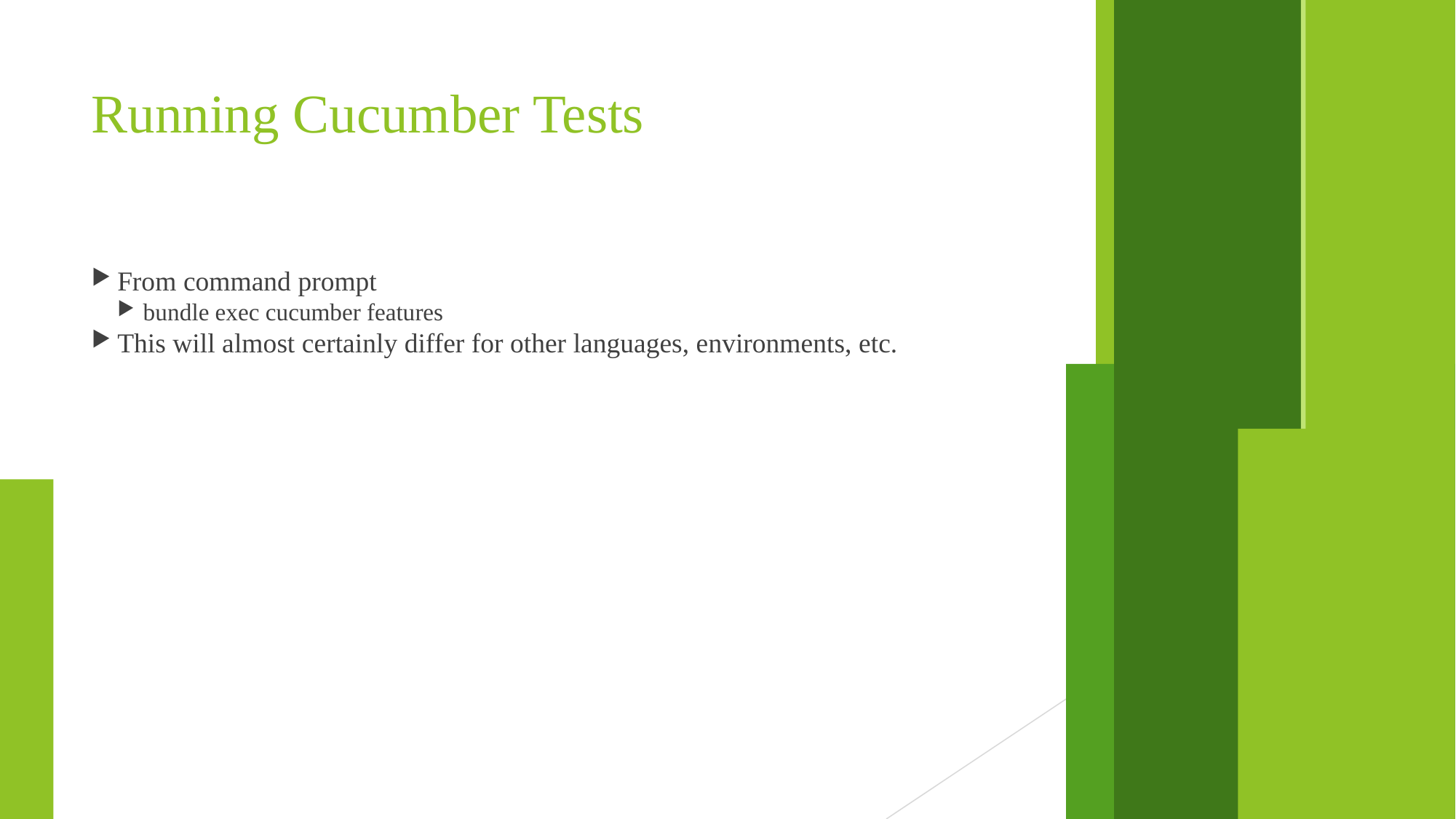

Running Cucumber Tests
From command prompt
bundle exec cucumber features
This will almost certainly differ for other languages, environments, etc.